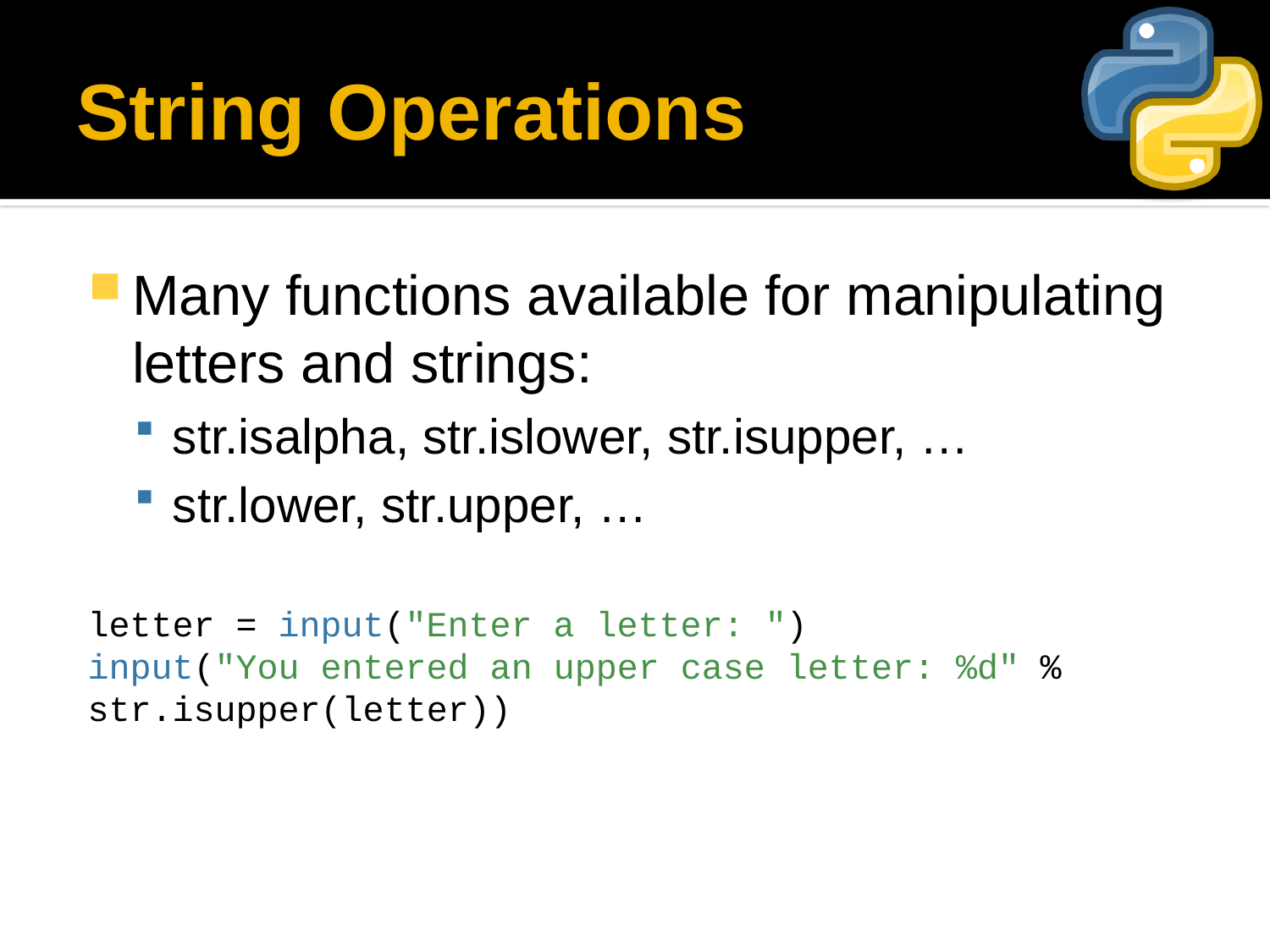

# String Operations
Many functions available for manipulating letters and strings:
str.isalpha, str.islower, str.isupper, …
str.lower, str.upper, …

letter = input("Enter a letter: ")
input("You entered an upper case letter: %d" % str.isupper(letter))